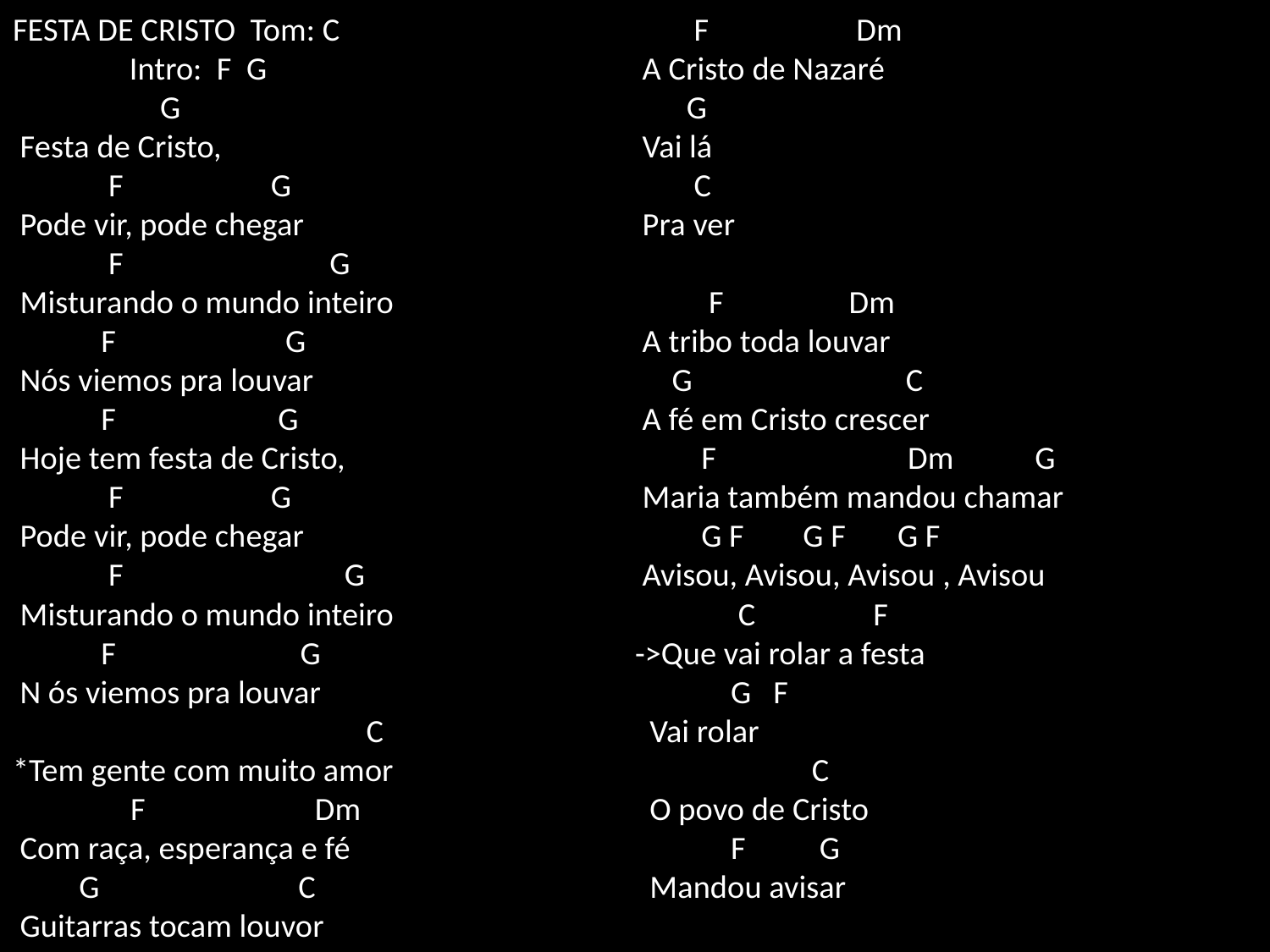

# FESTA DE CRISTO  Tom: C Intro:  F  G G Festa de Cristo, F                    G Pode vir, pode chegar F                            G Misturando o mundo inteiro F                       G Nós viemos pra louvar F                      G Hoje tem festa de Cristo, F                    G Pode vir, pode chegar F                              G Misturando o mundo inteiro F                         G N ós viemos pra louvar C *Tem gente com muito amor F                       Dm Com raça, esperança e fé G                           C Guitarras tocam louvor F                    Dm A Cristo de Nazaré G Vai lá C Pra ver F                 Dm A tribo toda louvar G                             C A fé em Cristo crescer F                          Dm           G Maria também mandou chamar G F        G F       G F Avisou, Avisou, Avisou , Avisou C                F ->Que vai rolar a festa G   F Vai rolar C O povo de Cristo F          G Mandou avisar